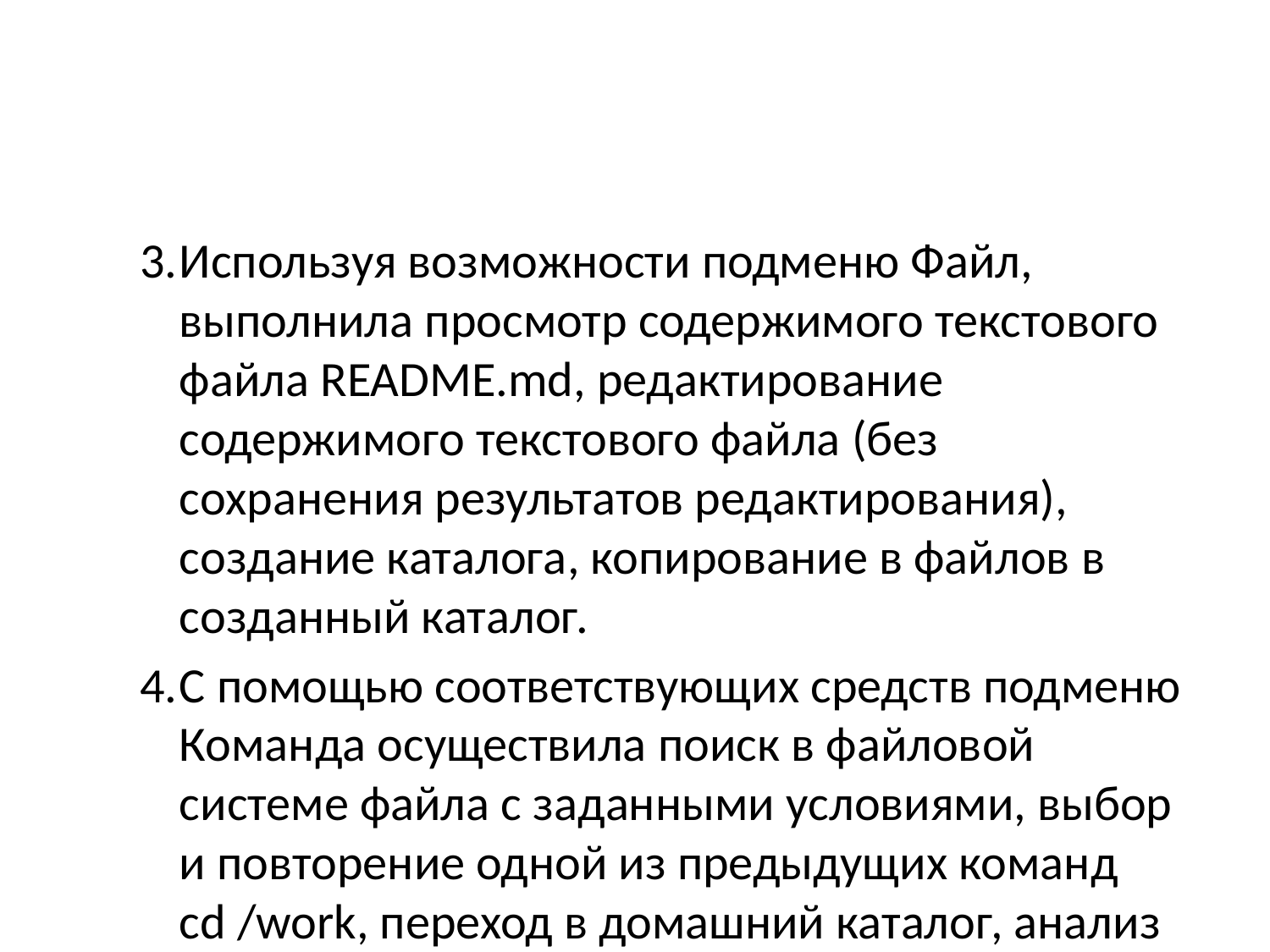

Используя возможности подменю Файл, выполнила просмотр содержимого текстового файла README.md, редактирование содержимого текстового файла (без сохранения результатов редактирования), создание каталога, копирование в файлов в созданный каталог.
С помощью соответствующих средств подменю Команда осуществила поиск в файловой системе файла с заданными условиями, выбор и повторение одной из предыдущих команд cd /work, переход в домашний каталог, анализ файла меню и файла расширений.